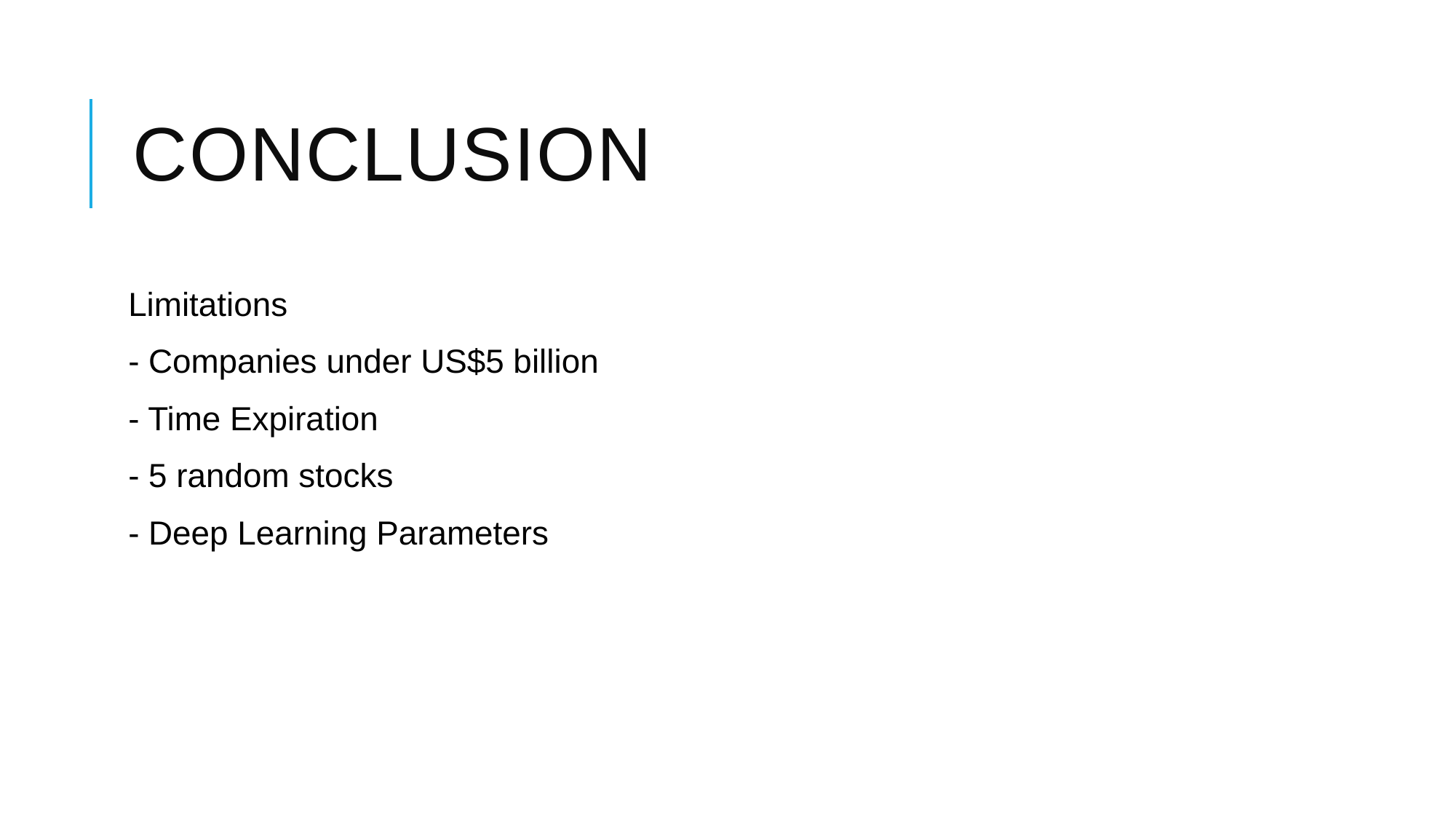

# Conclusion
Limitations
- Companies under US$5 billion
- Time Expiration
- 5 random stocks
- Deep Learning Parameters